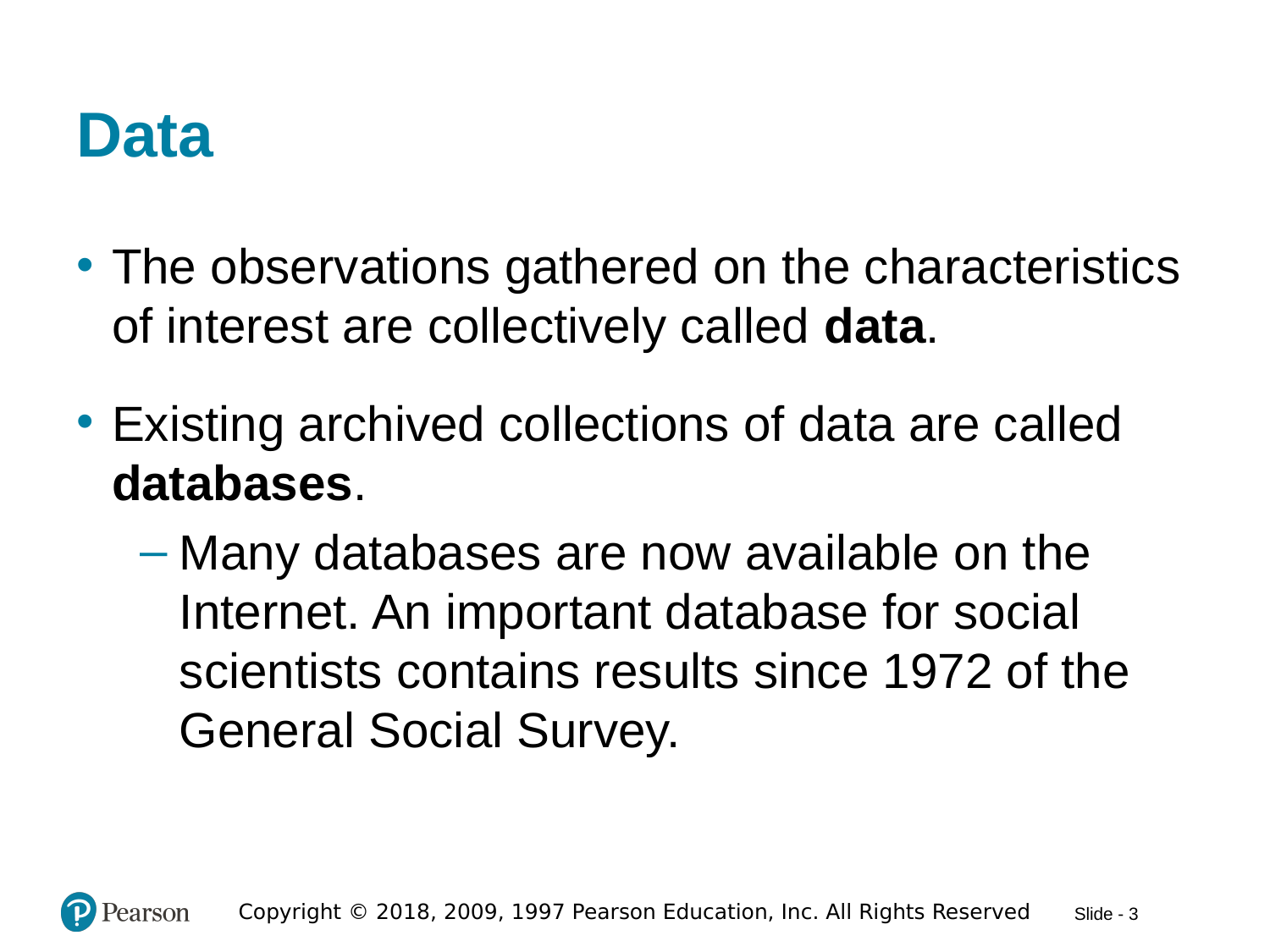

# Data
The observations gathered on the characteristics of interest are collectively called data.
Existing archived collections of data are called databases.
Many databases are now available on the Internet. An important database for social scientists contains results since 1972 of the General Social Survey.